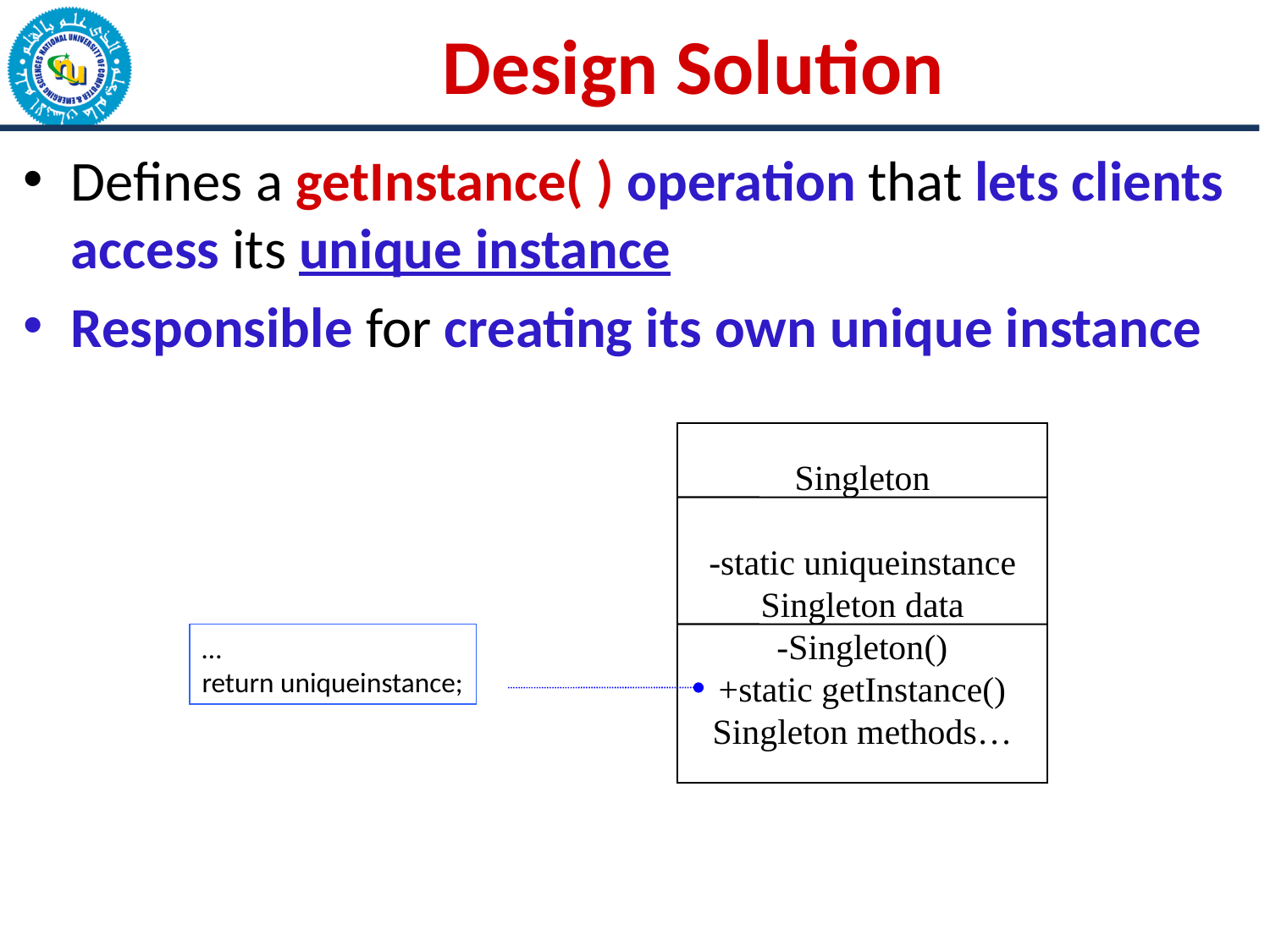

# Design Solution

Defines a getInstance( ) operation that lets clients access its unique instance
Responsible for creating its own unique instance
Singleton

-static uniqueinstance
Singleton data
-Singleton()
+static getInstance()
Singleton methods…

…
return uniqueinstance;